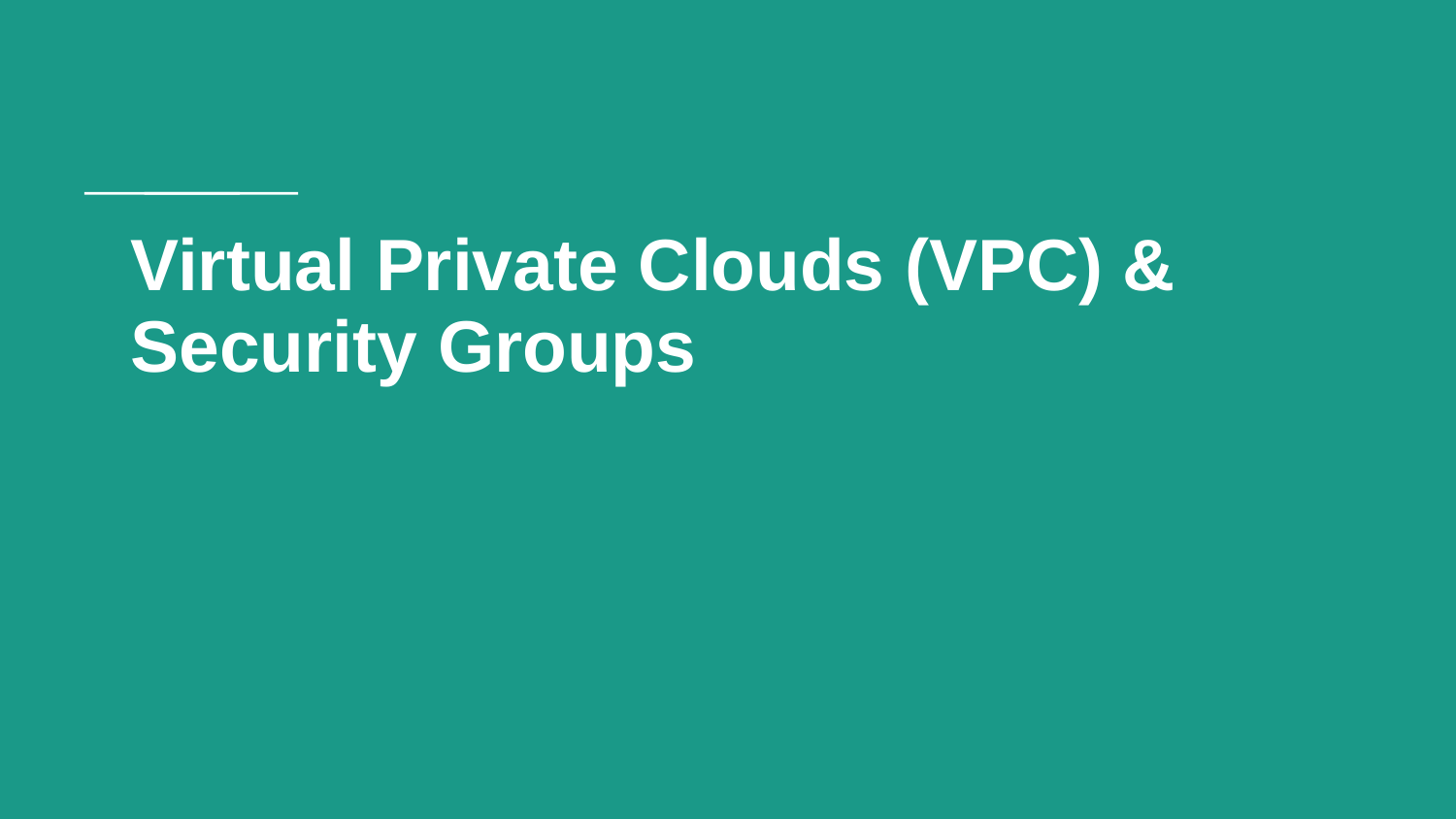

# Virtual Private Clouds (VPC) & Security Groups